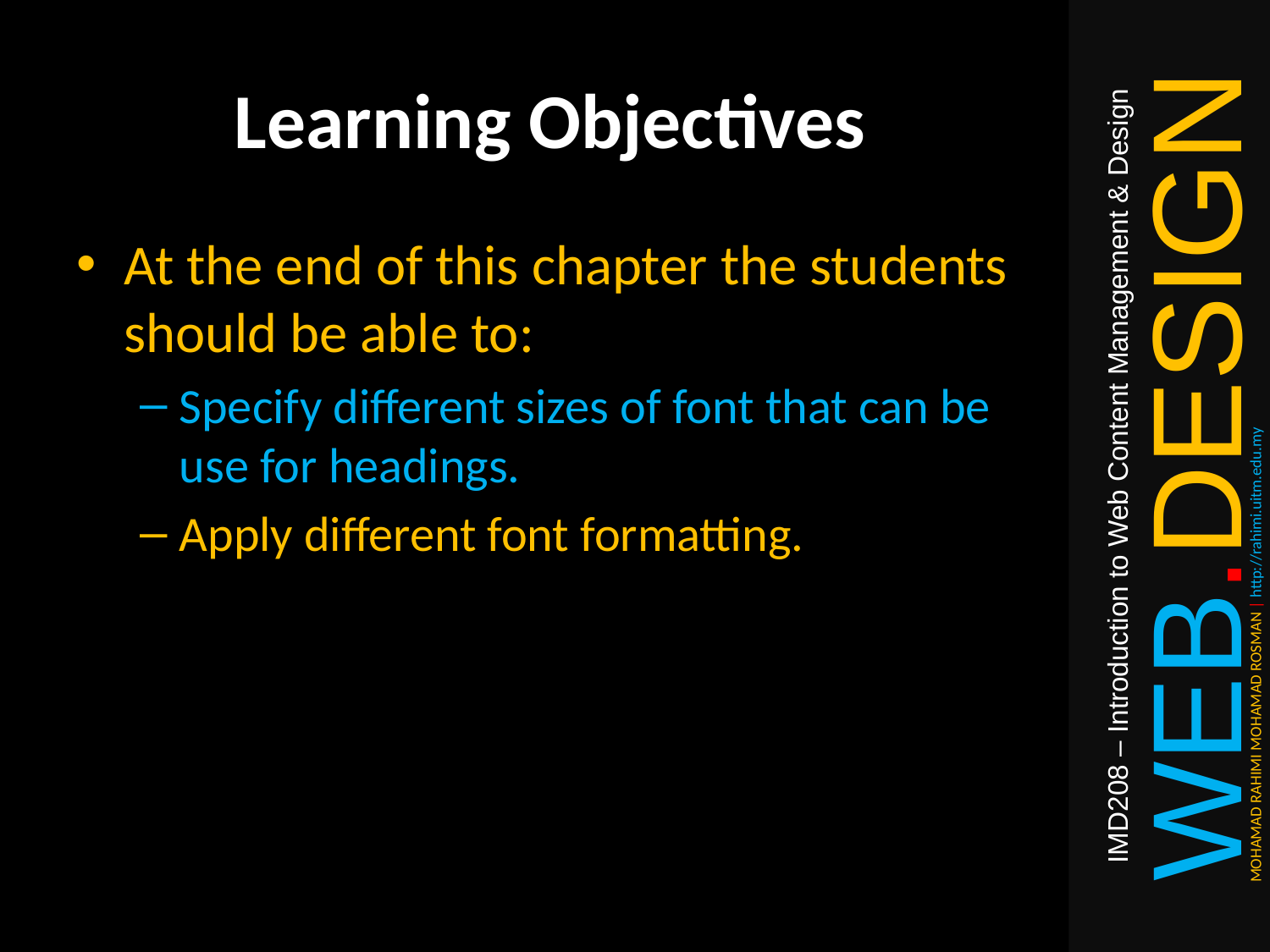

# Learning Objectives
At the end of this chapter the students should be able to:
Specify different sizes of font that can be use for headings.
Apply different font formatting.